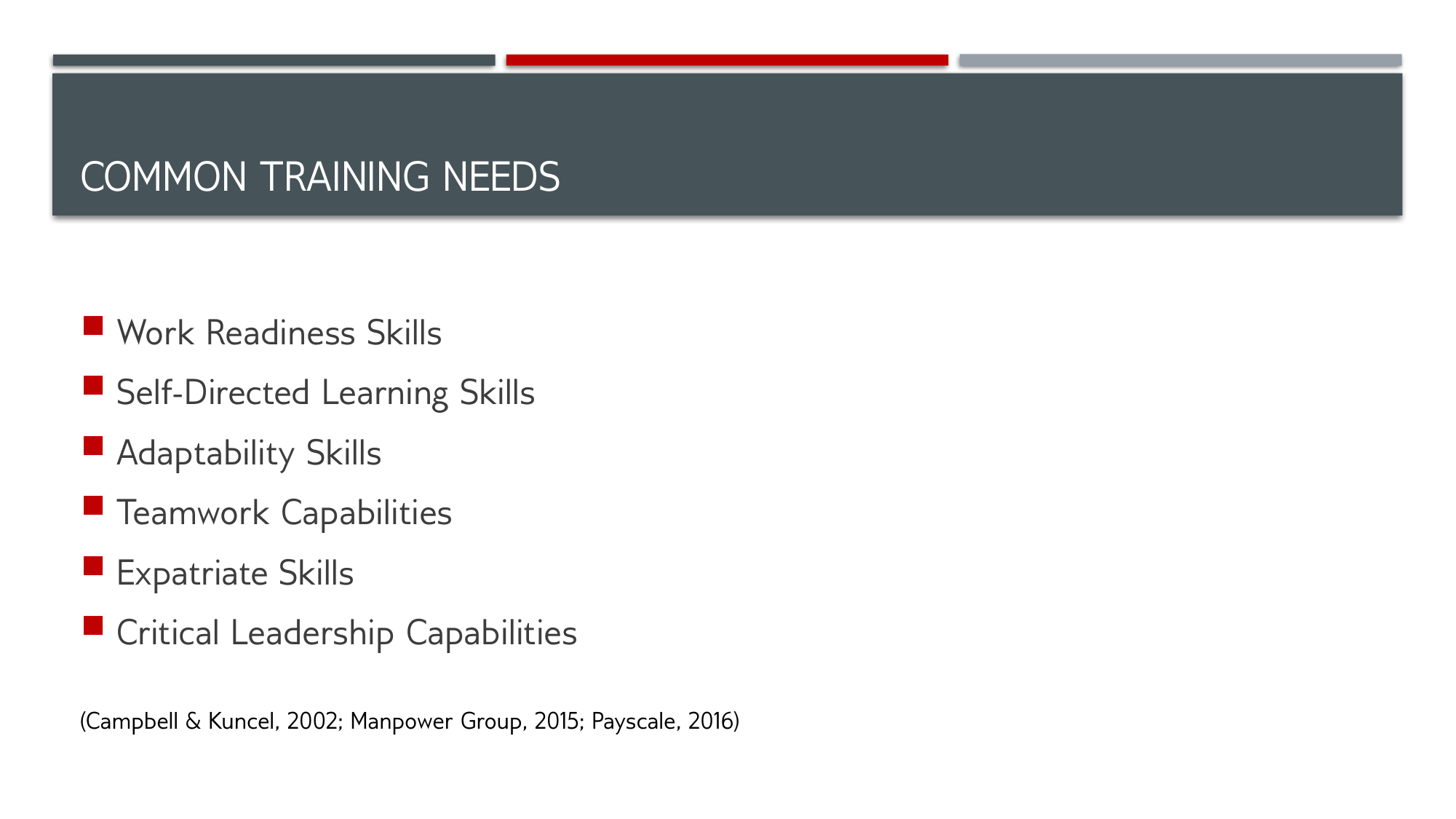

# Common Training Needs
Work Readiness Skills
Self-Directed Learning Skills
Adaptability Skills
Teamwork Capabilities
Expatriate Skills
Critical Leadership Capabilities
(Campbell & Kuncel, 2002; Manpower Group, 2015; Payscale, 2016)